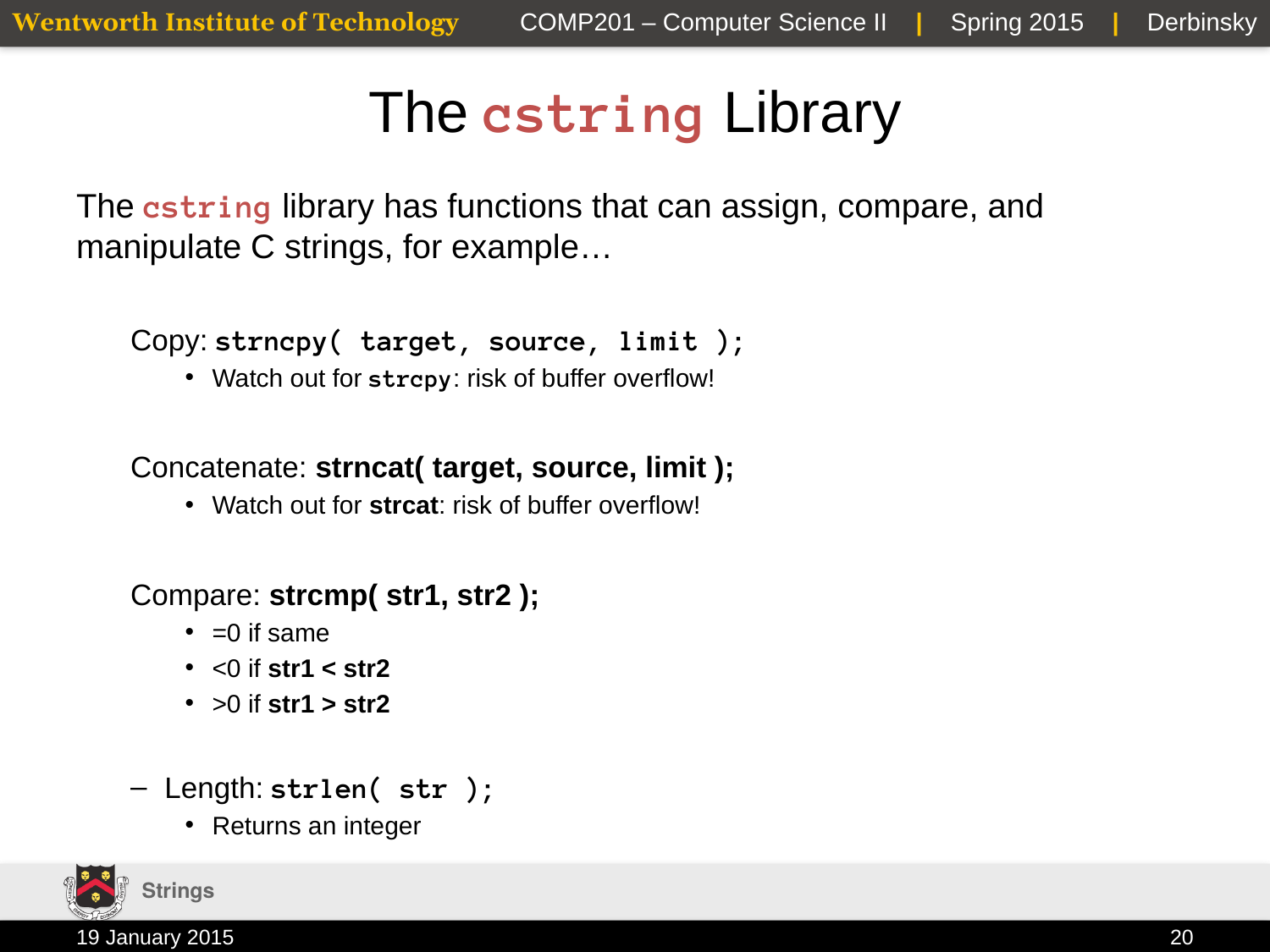

# The cstring Library
The cstring library has functions that can assign, compare, and manipulate C strings, for example…

Copy: strncpy( target, source, limit );
Watch out for strcpy: risk of buffer overflow!

Concatenate: strncat( target, source, limit );
Watch out for strcat: risk of buffer overflow!

Compare: strcmp( str1, str2 );
=0 if same
<0 if str1 < str2
>0 if str1 > str2

Length: strlen( str );
Returns an integer
Strings
19 January 2015
20